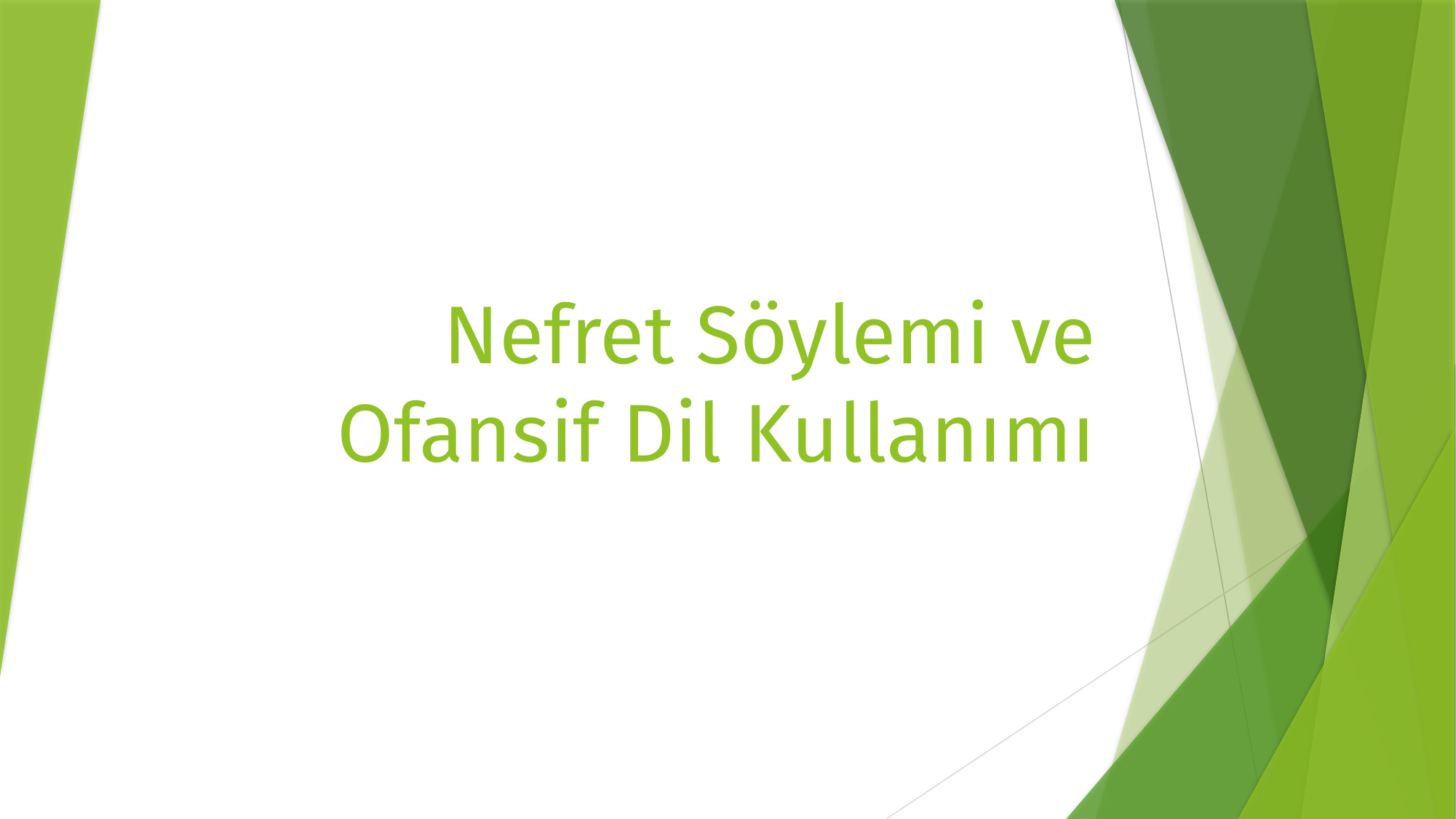

# Nefret Söylemi ve Ofansif Dil Kullanımı